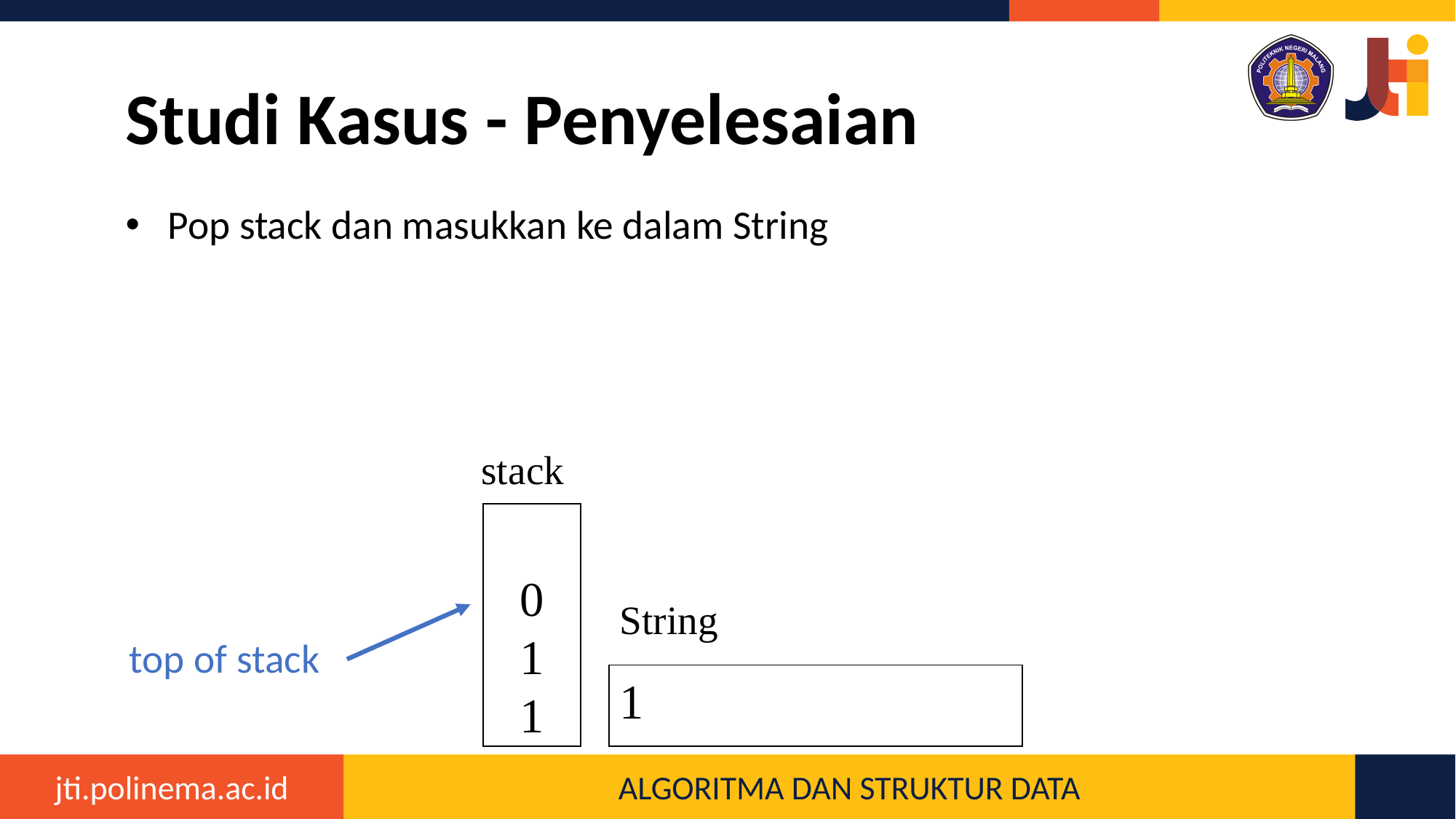

# Studi Kasus - Penyelesaian
Pop stack dan masukkan ke dalam String

stack

0
1
1

String
1
top of stack